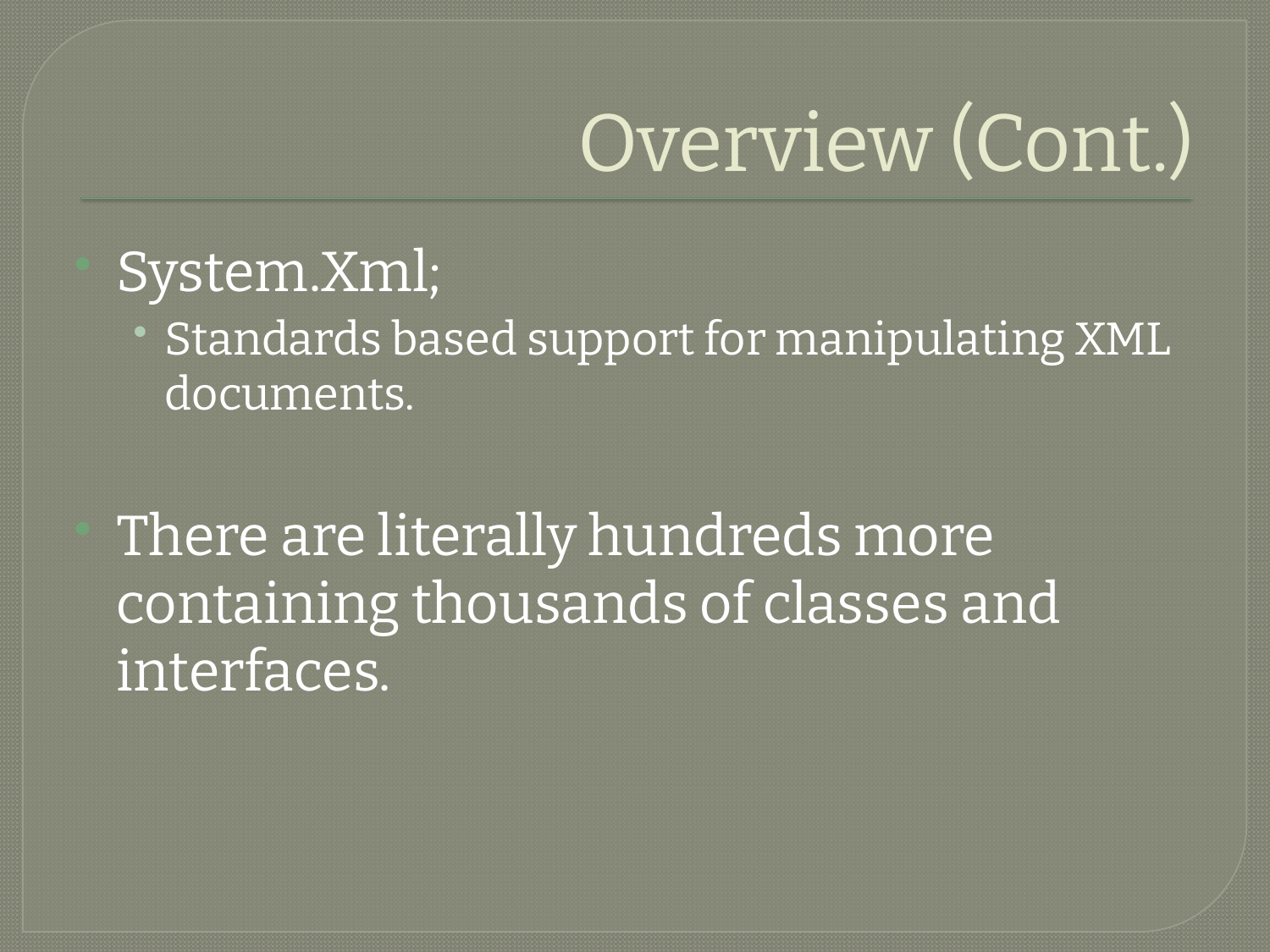

# Overview (Cont.)
System.Xml;
Standards based support for manipulating XML documents.

There are literally hundreds more containing thousands of classes and interfaces.